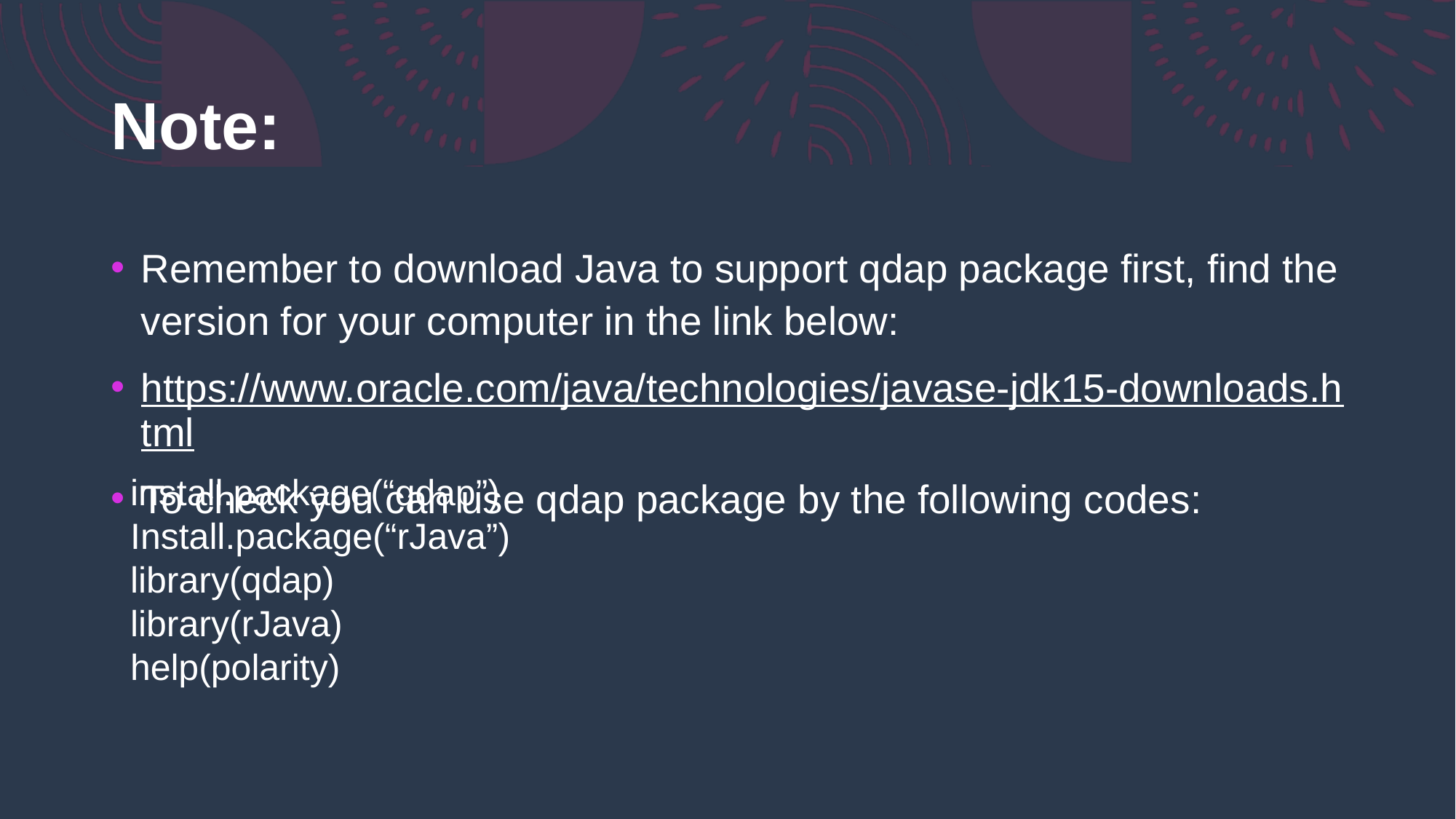

# Note:
Remember to download Java to support qdap package first, find the version for your computer in the link below:
https://www.oracle.com/java/technologies/javase-jdk15-downloads.html
To check you can use qdap package by the following codes:

install.package(“qdap”)
Install.package(“rJava”)
library(qdap)
library(rJava)
help(polarity)